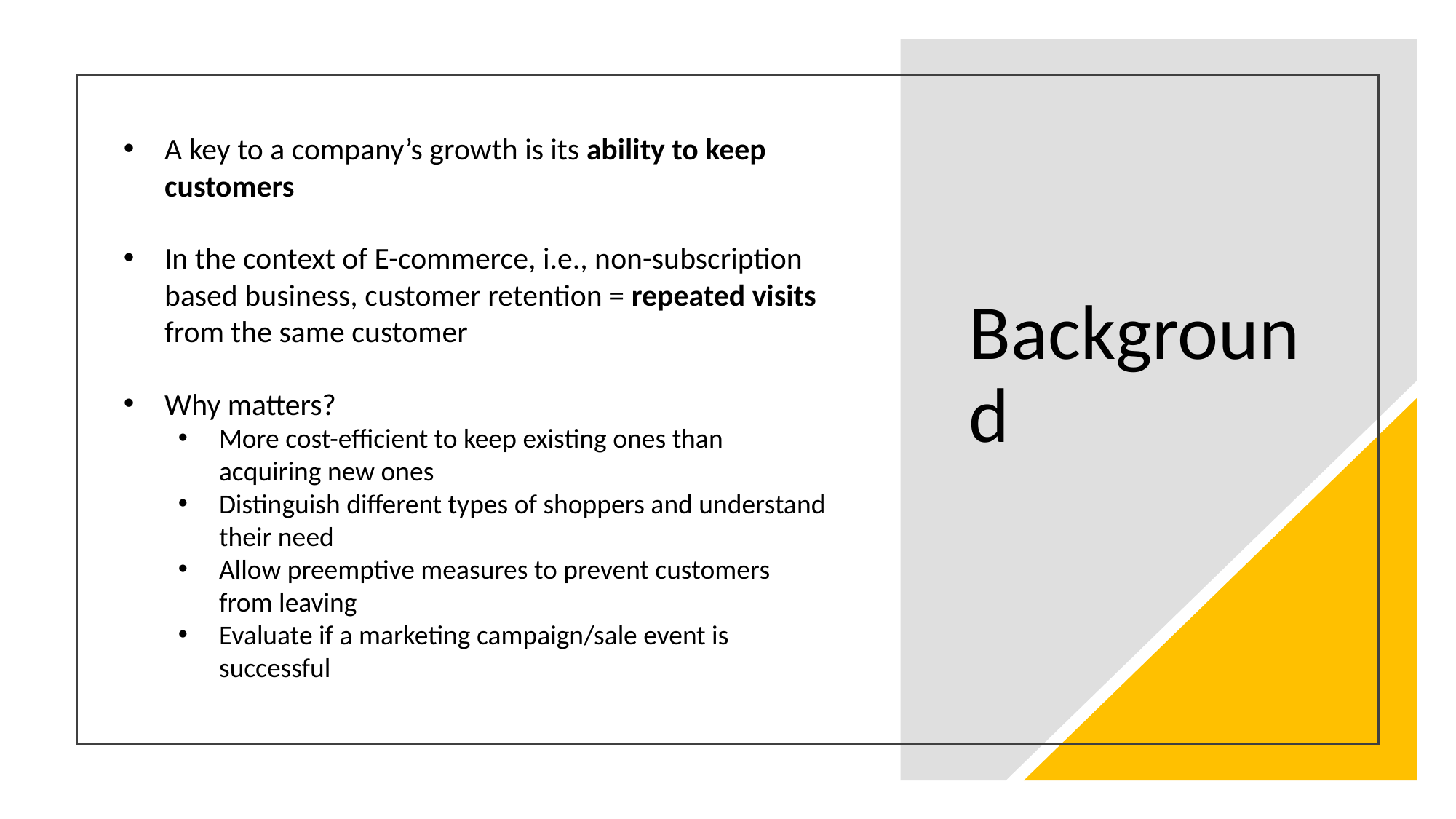

A key to a company’s growth is its ability to keep customers

In the context of E-commerce, i.e., non-subscription based business, customer retention = repeated visits from the same customer

Why matters?
More cost-efficient to keep existing ones than acquiring new ones
Distinguish different types of shoppers and understand their need
Allow preemptive measures to prevent customers from leaving
Evaluate if a marketing campaign/sale event is successful

# Background